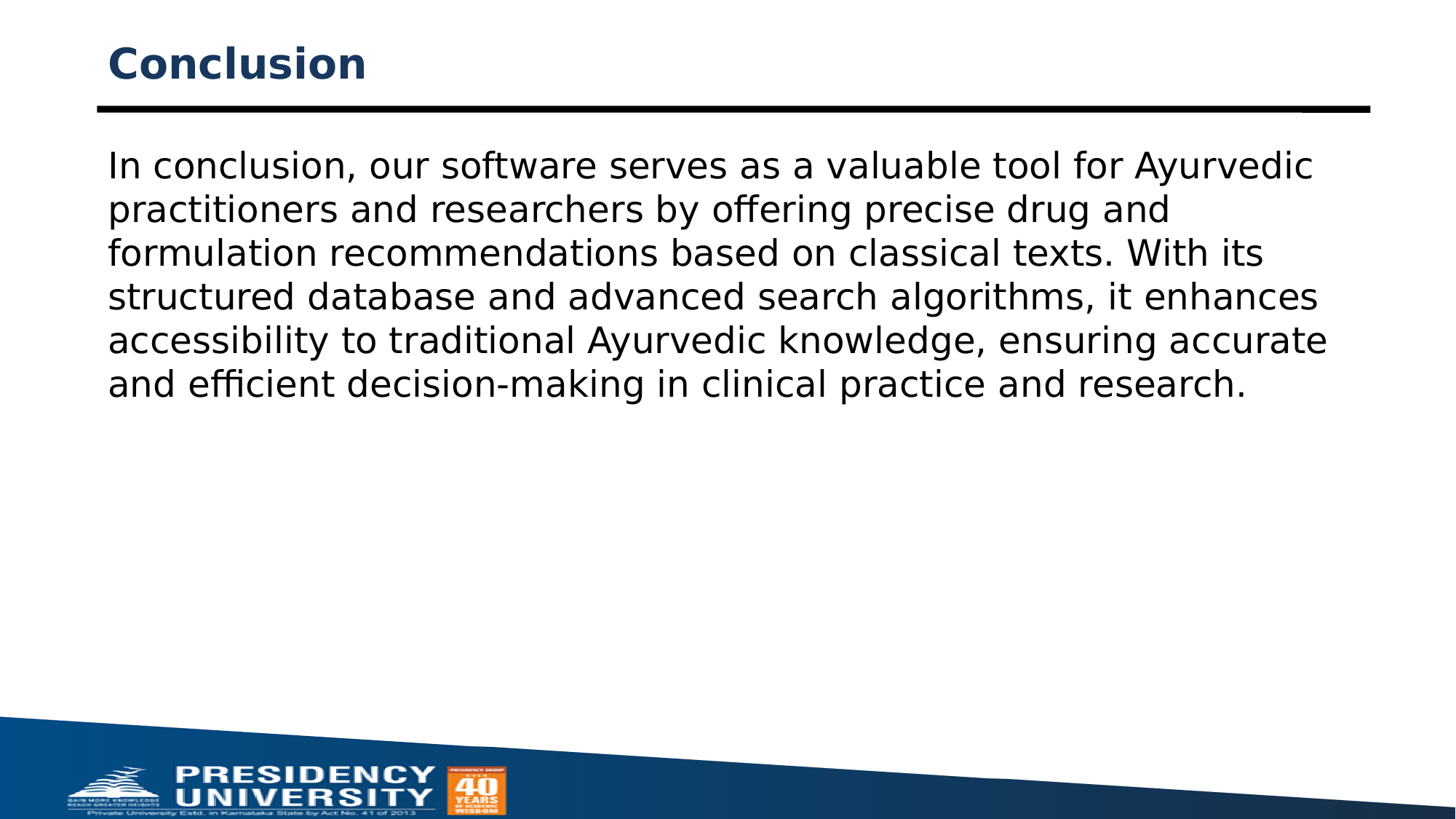

# Conclusion
In conclusion, our software serves as a valuable tool for Ayurvedic practitioners and researchers by offering precise drug and formulation recommendations based on classical texts. With its structured database and advanced search algorithms, it enhances accessibility to traditional Ayurvedic knowledge, ensuring accurate and efficient decision-making in clinical practice and research.